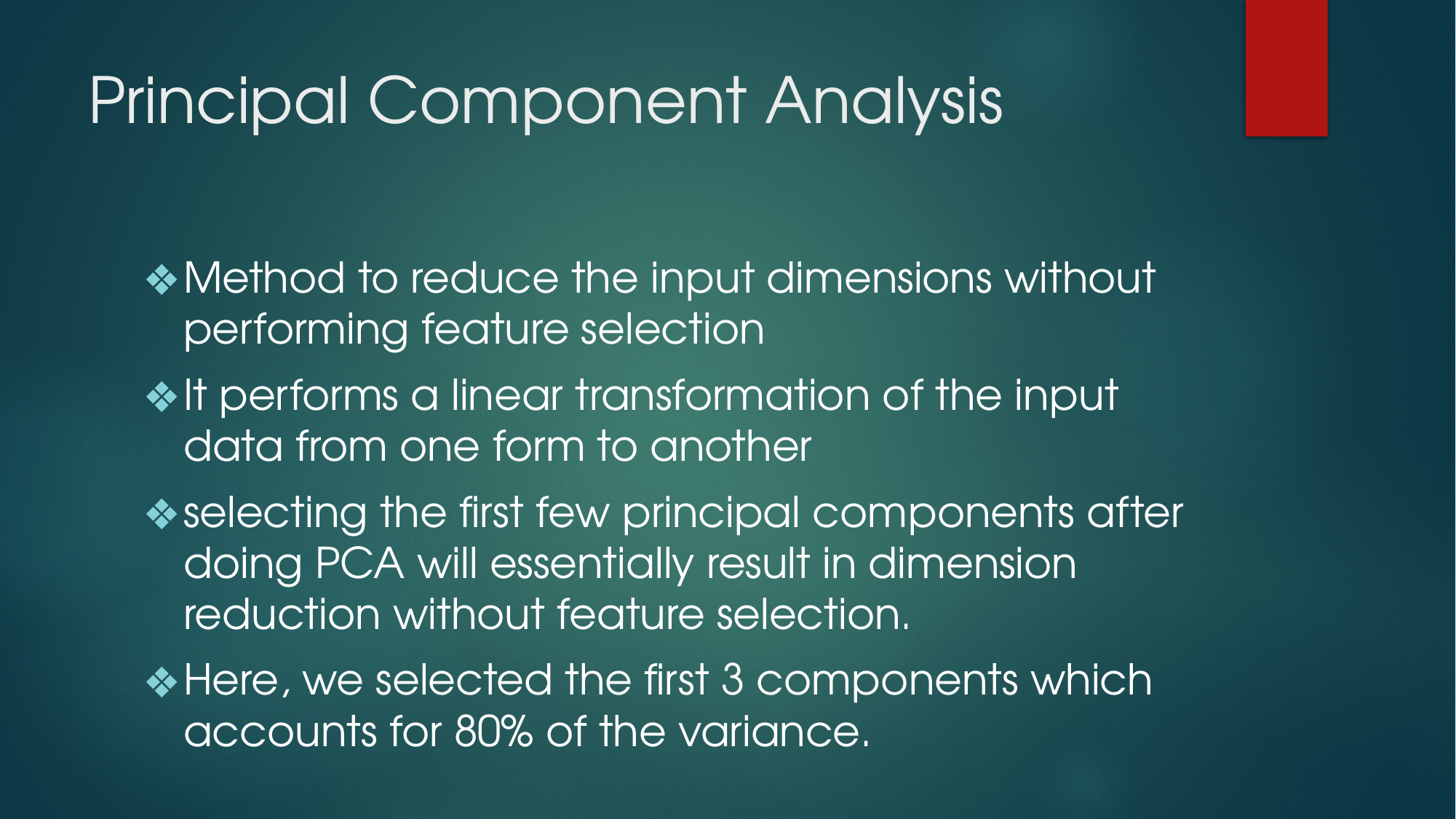

# Principal Component Analysis
Method to reduce the input dimensions without performing feature selection
It performs a linear transformation of the input data from one form to another
selecting the first few principal components after doing PCA will essentially result in dimension reduction without feature selection.
Here, we selected the first 3 components which accounts for 80% of the variance.